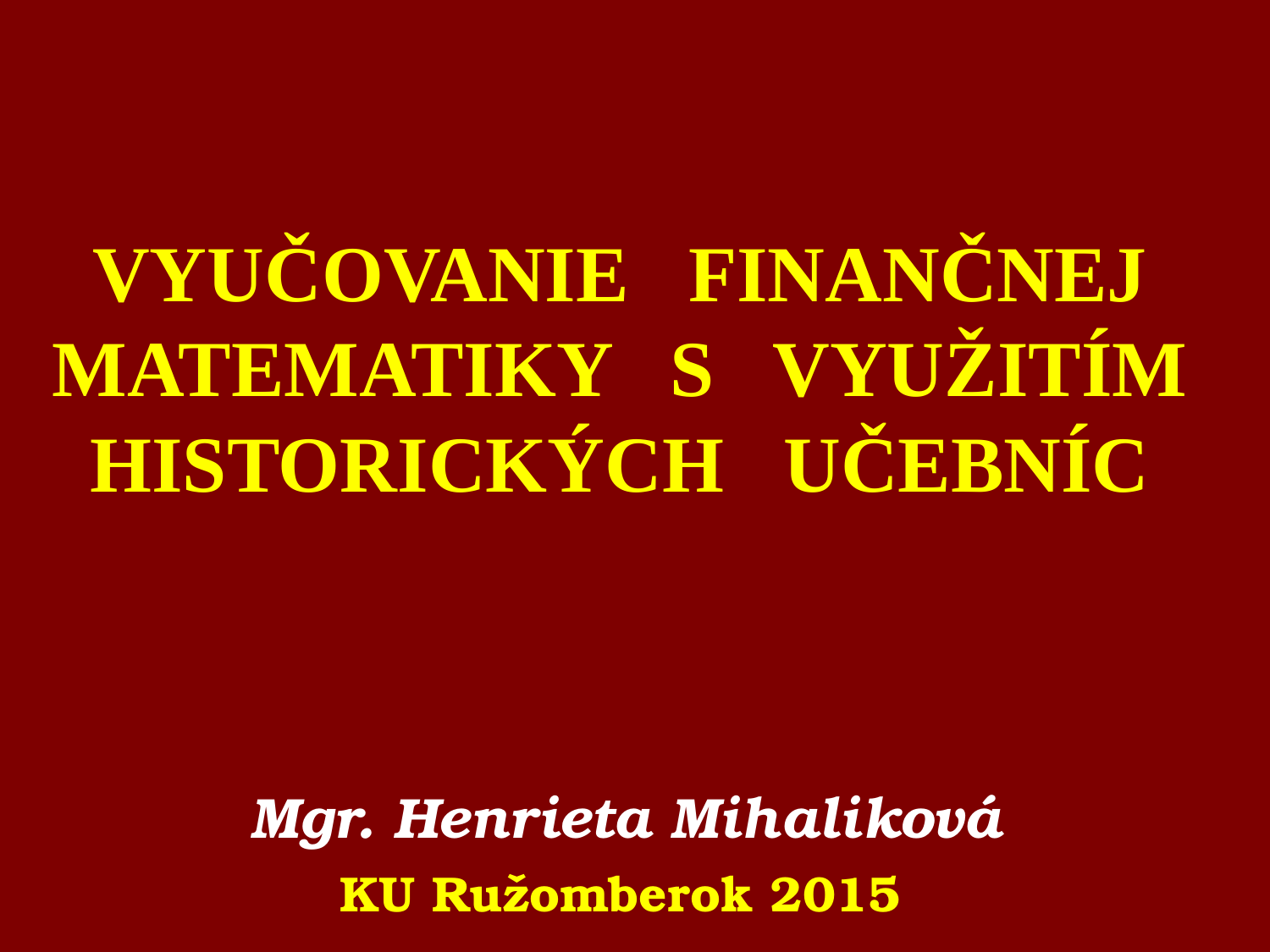

VYUČOVANIE   FINANČNEJ MATEMATIKY   S   VYUŽITÍM HISTORICKÝCH   UČEBNÍC
Mgr. Henrieta Mihaliková
KU Ružomberok 2015